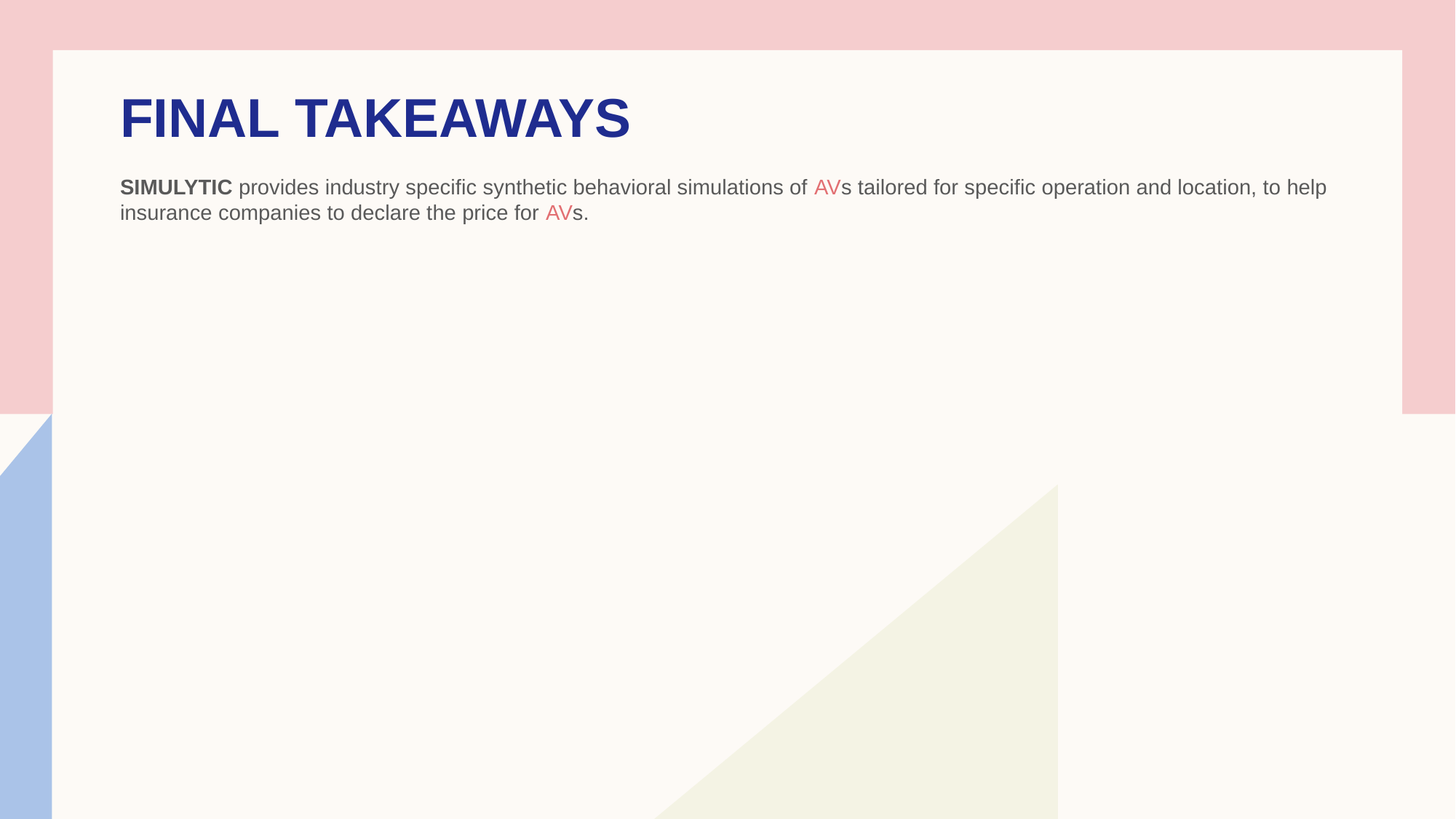

# Final takeaways
SIMULYTIC provides industry specific synthetic behavioral simulations of AVs tailored for specific operation and location, to help insurance companies to declare the price for AVs.